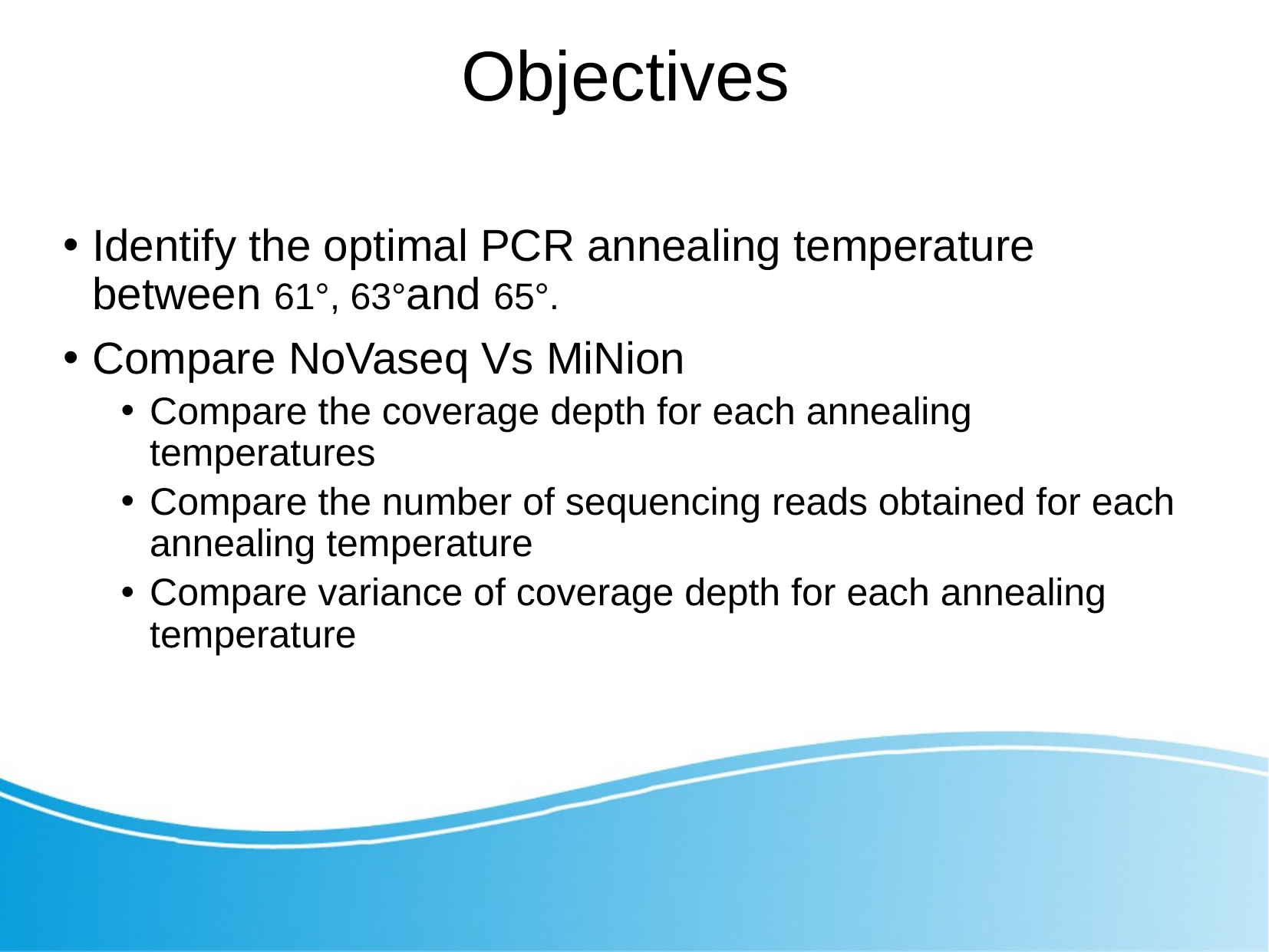

# Objectives
Identify the optimal PCR annealing temperature between 61°, 63°and 65°.
Compare NoVaseq Vs MiNion
Compare the coverage depth for each annealing temperatures
Compare the number of sequencing reads obtained for each annealing temperature
Compare variance of coverage depth for each annealing temperature